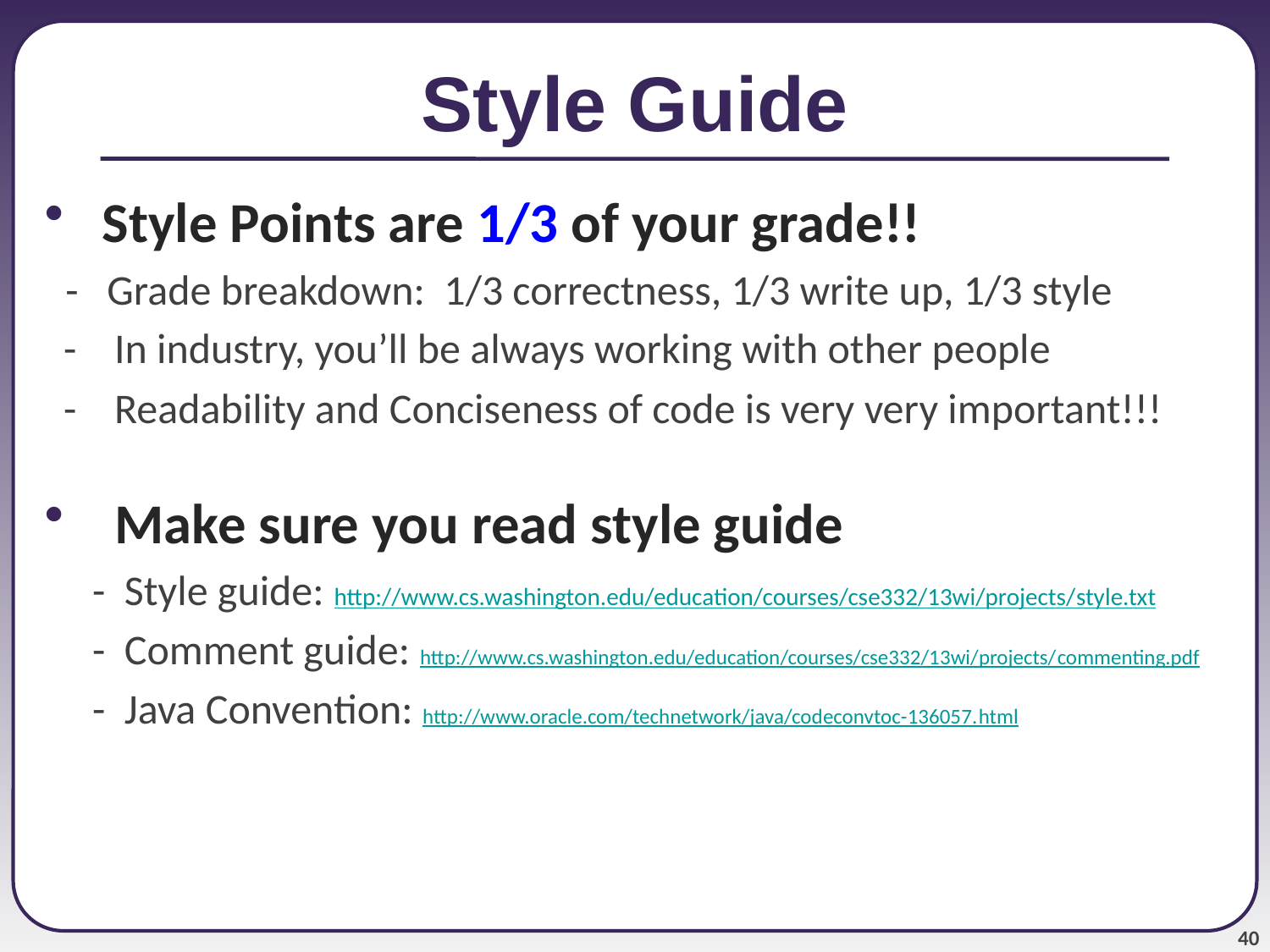

# Style Guide
  Style Points are 1/3 of your grade!!
 -   Grade breakdown:  1/3 correctness, 1/3 write up, 1/3 style
  -    In industry, you’ll be always working with other people
  -    Readability and Conciseness of code is very very important!!!

   Make sure you read style guide
-  Style guide: http://www.cs.washington.edu/education/courses/cse332/13wi/projects/style.txt
-  Comment guide: http://www.cs.washington.edu/education/courses/cse332/13wi/projects/commenting.pdf
-  Java Convention: http://www.oracle.com/technetwork/java/codeconvtoc-136057.html